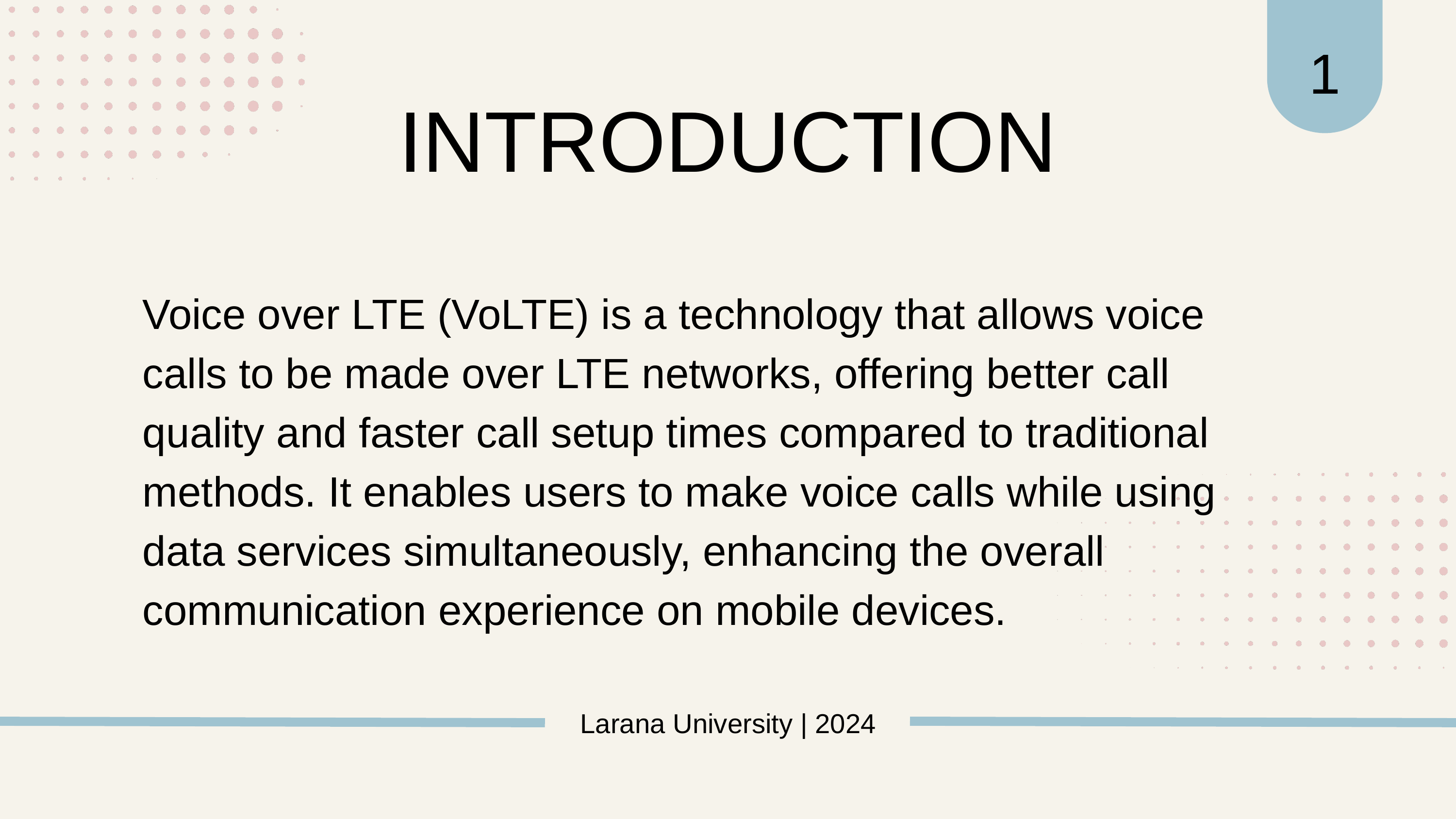

1

INTRODUCTION
Voice over LTE (VoLTE) is a technology that allows voice calls to be made over LTE networks, offering better call quality and faster call setup times compared to traditional methods. It enables users to make voice calls while using data services simultaneously, enhancing the overall communication experience on mobile devices.

Larana University | 2024